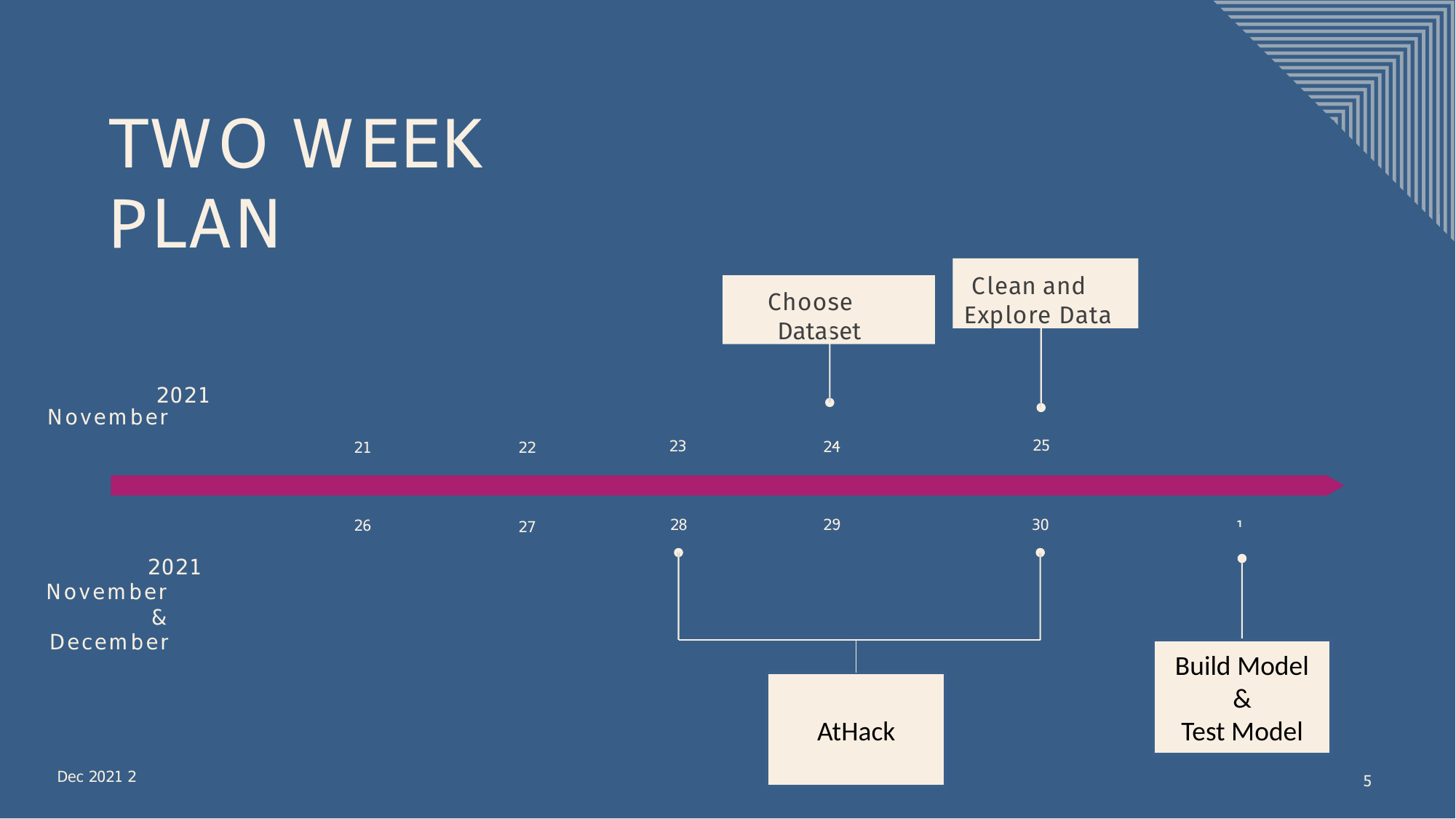

# TWO WEEK PLAN
  Clean and Explore Data
  Choose Dataset

2021
November
25
23
24
21
22

29
28
30
26
1
27

2021
November & December

Build Model
&
Test Model
Deliver to client
Dec 20XX
AtHack
2 Dec 2021
5